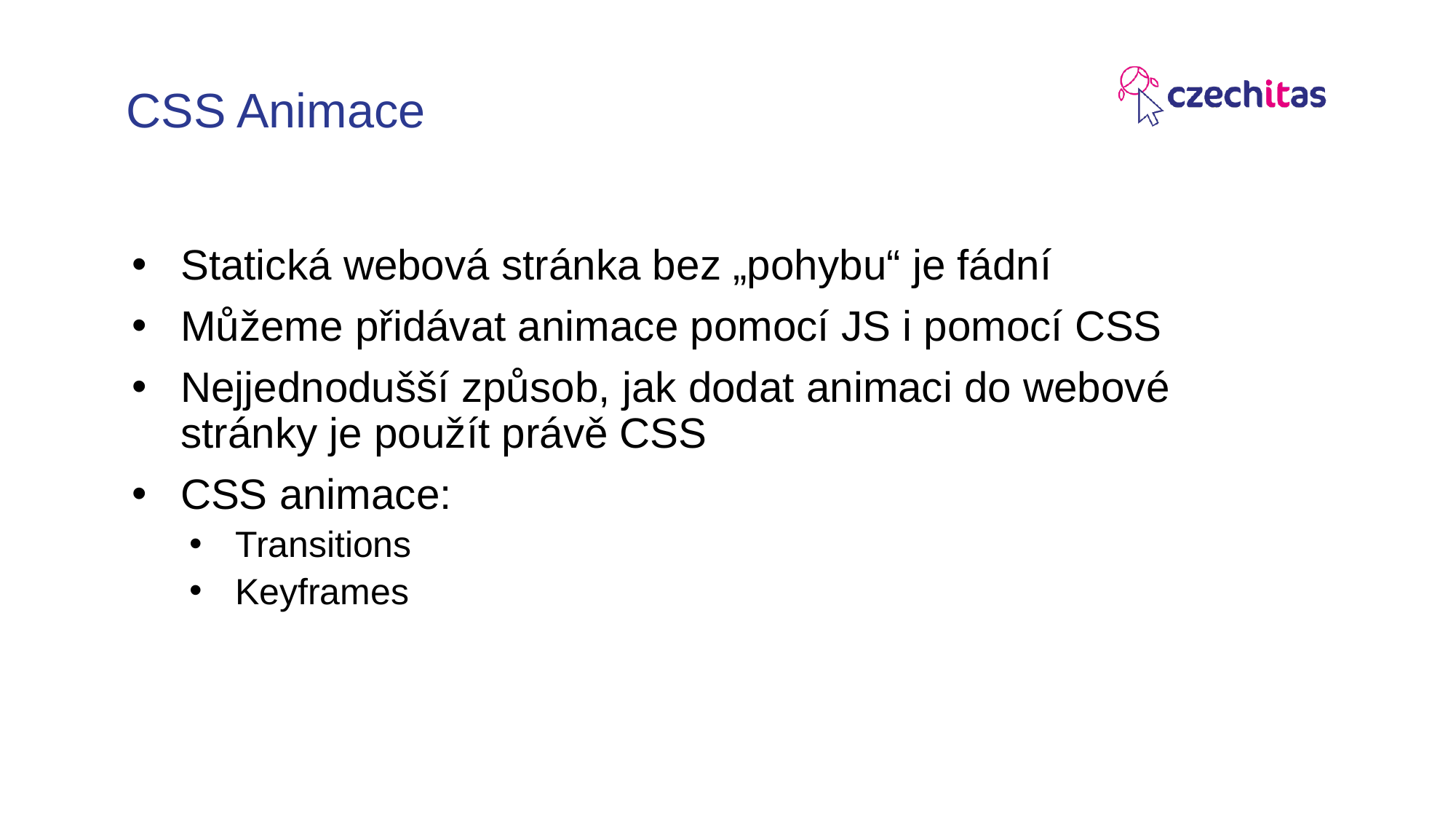

# CSS Animace
Statická webová stránka bez „pohybu“ je fádní
Můžeme přidávat animace pomocí JS i pomocí CSS
Nejjednodušší způsob, jak dodat animaci do webové stránky je použít právě CSS
CSS animace:
Transitions
Keyframes